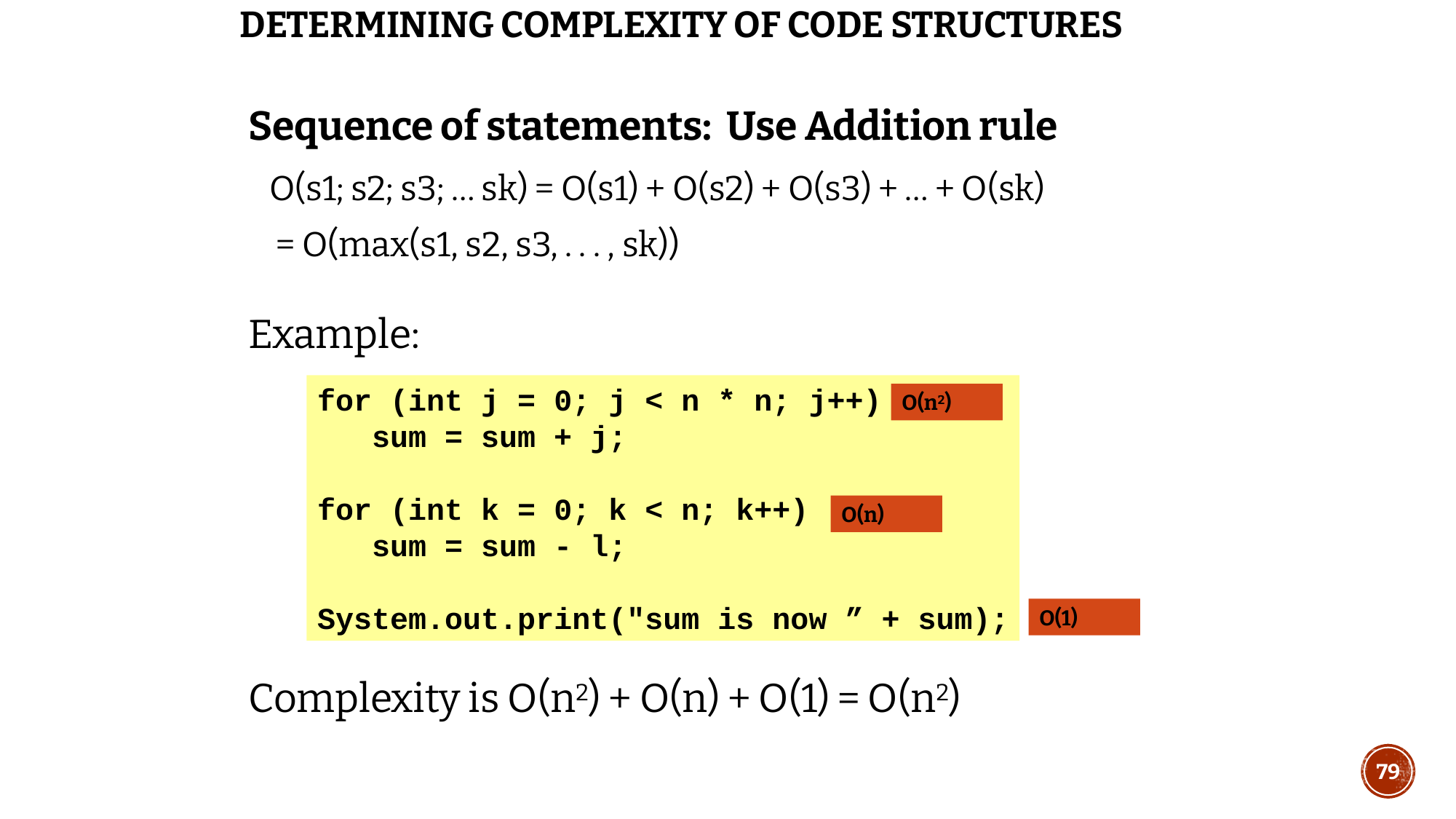

# Determining complexity of code structures
Sequence of statements:  Use Addition rule
	O(s1; s2; s3; … sk) = O(s1) + O(s2) + O(s3) + … + O(sk)
	 = O(max(s1, s2, s3, . . . , sk))

Example:

Complexity is O(n2) + O(n) + O(1) = O(n2)
for (int j = 0; j < n * n; j++)
   sum = sum + j;

for (int k = 0; k < n; k++)
   sum = sum - l;

System.out.print("sum is now ” + sum);
O(n2)
O(n)
O(1)
79